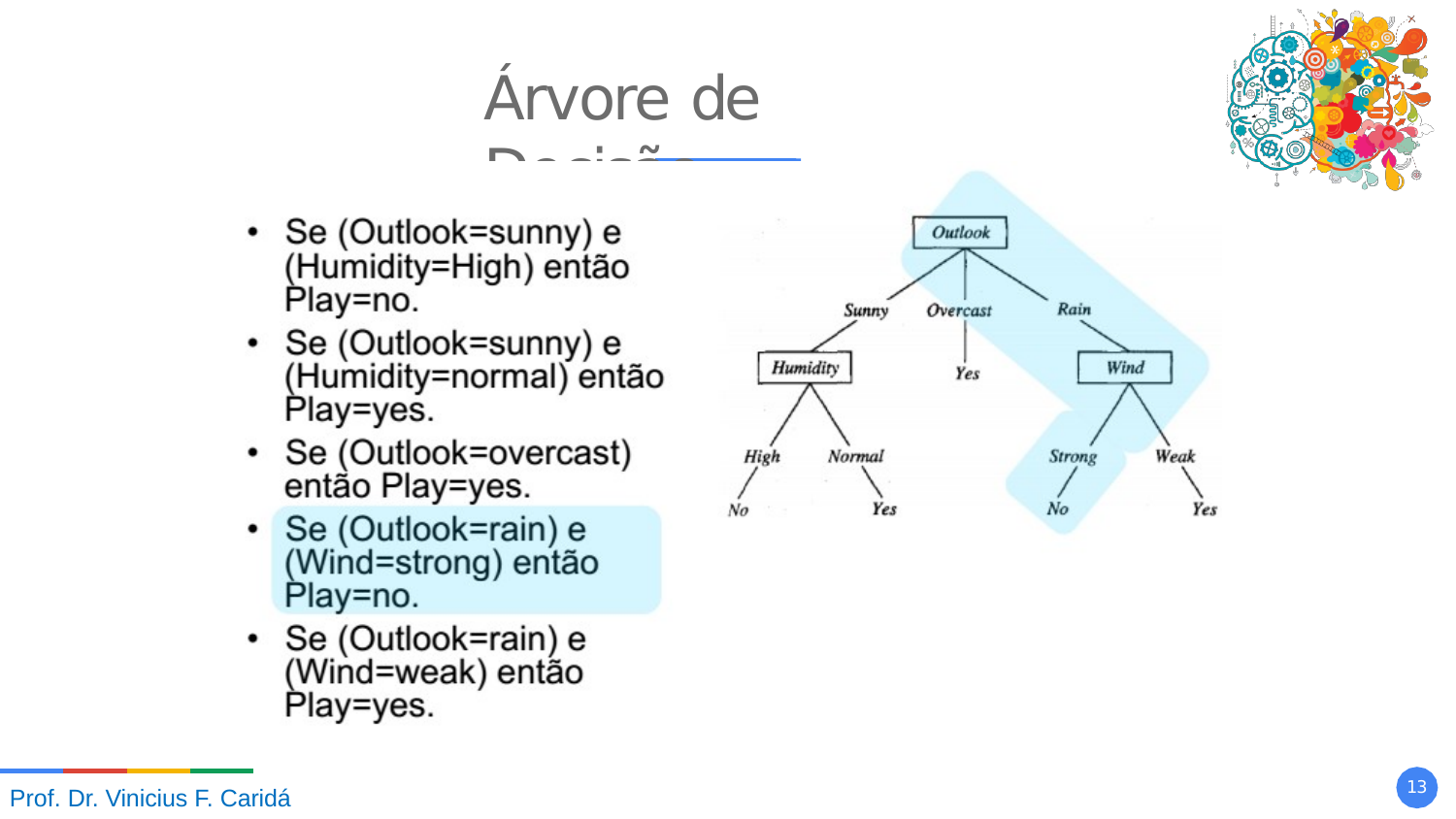

# Árvore de Decisão

13
Prof. Dr. Vinicius F. Caridá